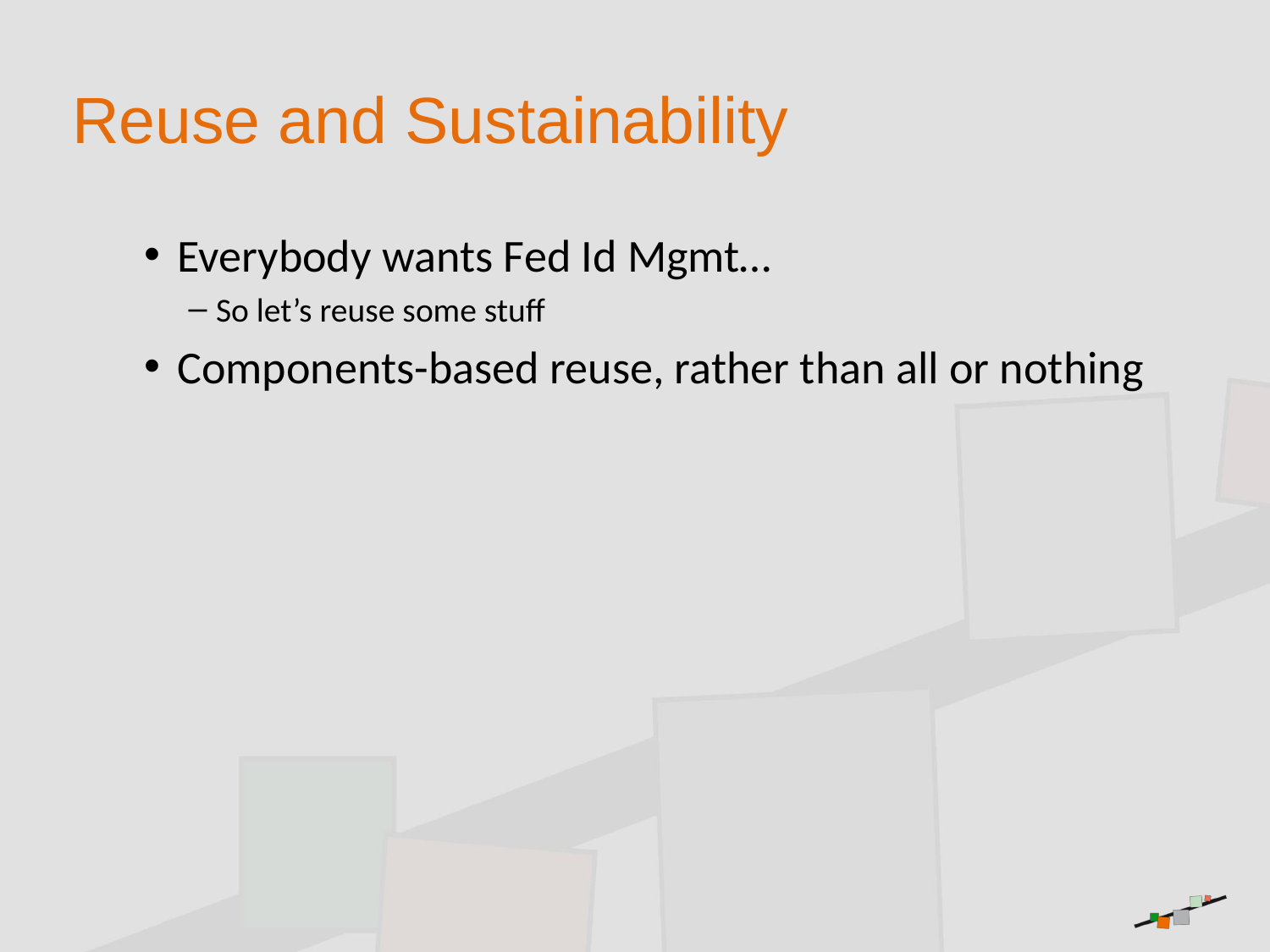

# Reuse and Sustainability
Everybody wants Fed Id Mgmt…
So let’s reuse some stuff
Components-based reuse, rather than all or nothing